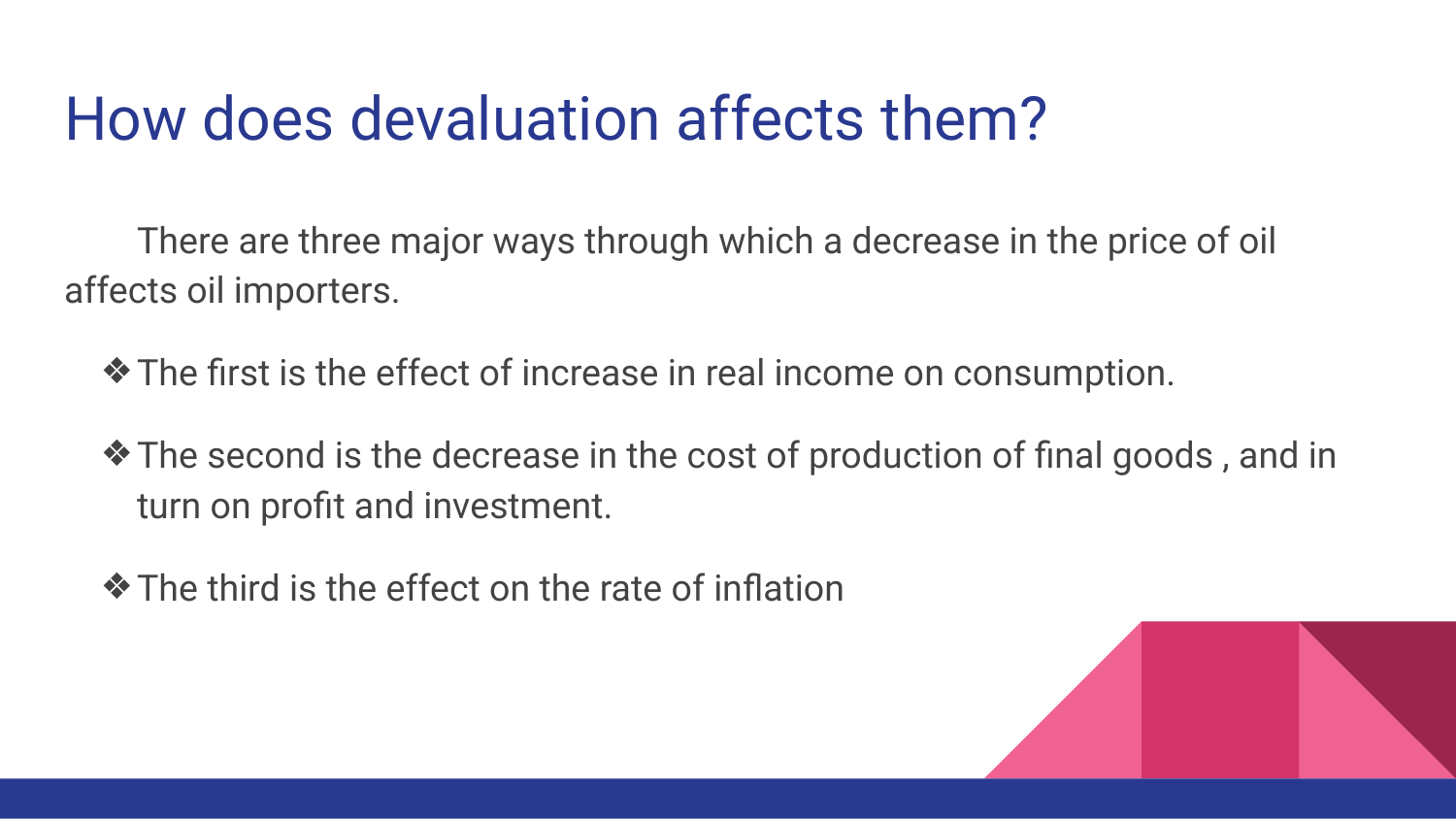

# How does devaluation affects them?
There are three major ways through which a decrease in the price of oil affects oil importers.
The first is the effect of increase in real income on consumption.
The second is the decrease in the cost of production of final goods , and in turn on profit and investment.
The third is the effect on the rate of inflation